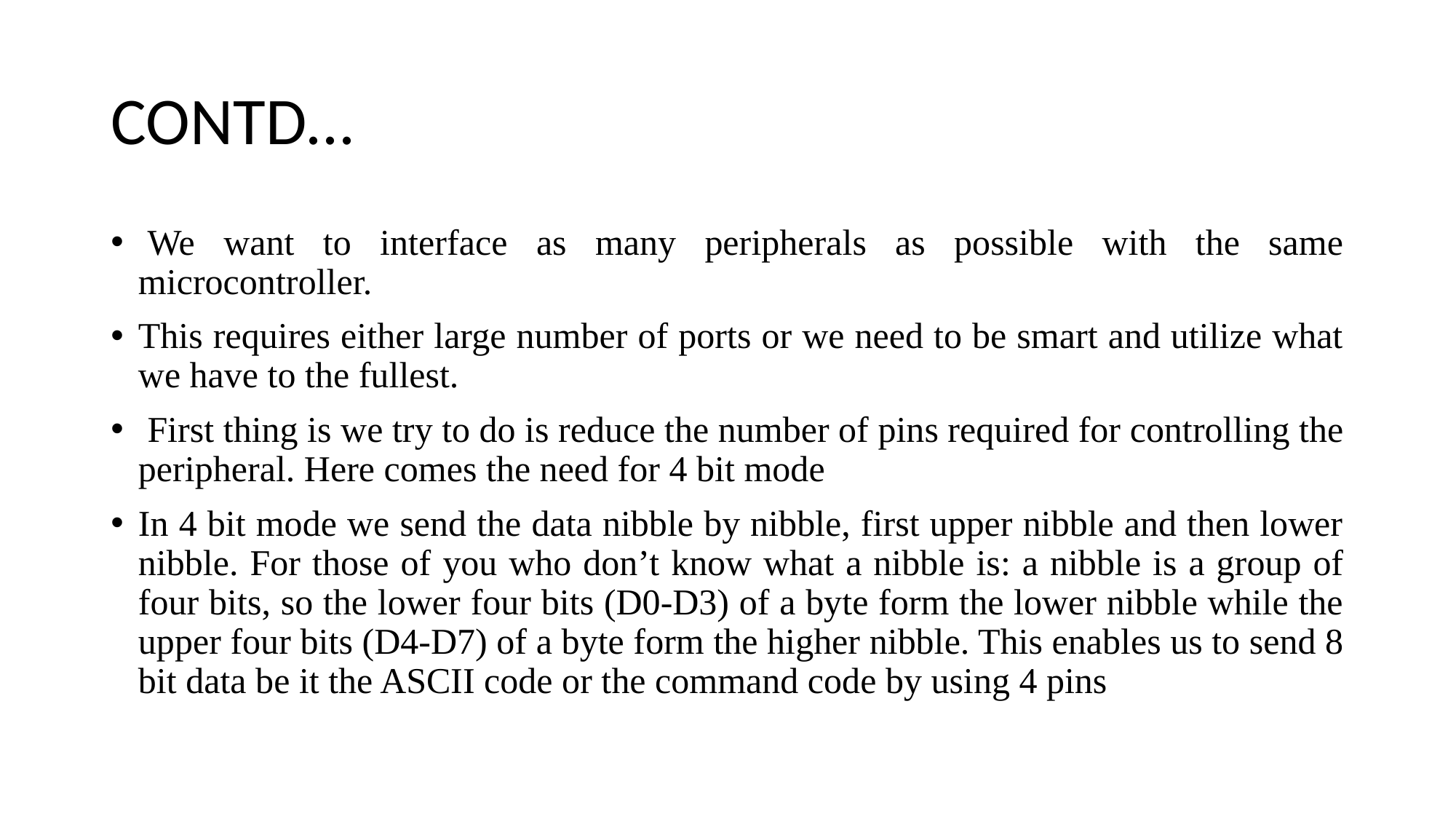

# CONTD...
 We want to interface as many peripherals as possible with the same microcontroller.
This requires either large number of ports or we need to be smart and utilize what we have to the fullest.
 First thing is we try to do is reduce the number of pins required for controlling the peripheral. Here comes the need for 4 bit mode
In 4 bit mode we send the data nibble by nibble, first upper nibble and then lower nibble. For those of you who don’t know what a nibble is: a nibble is a group of four bits, so the lower four bits (D0-D3) of a byte form the lower nibble while the upper four bits (D4-D7) of a byte form the higher nibble. This enables us to send 8 bit data be it the ASCII code or the command code by using 4 pins